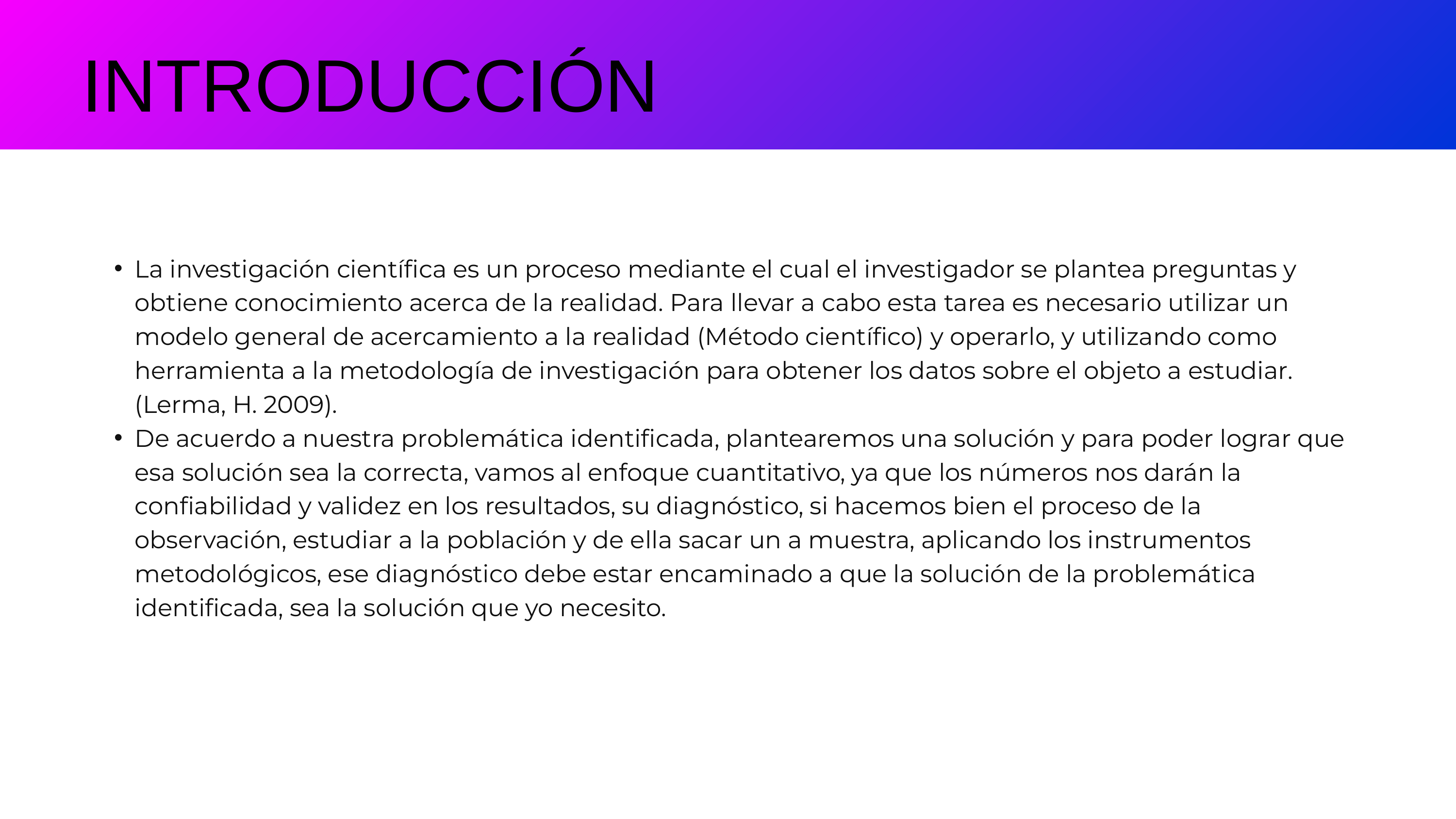

INTRODUCCIÓN

La investigación científica es un proceso mediante el cual el investigador se plantea preguntas y obtiene conocimiento acerca de la realidad. Para llevar a cabo esta tarea es necesario utilizar un modelo general de acercamiento a la realidad (Método científico) y operarlo, y utilizando como herramienta a la metodología de investigación para obtener los datos sobre el objeto a estudiar. (Lerma, H. 2009).
De acuerdo a nuestra problemática identificada, plantearemos una solución y para poder lograr que esa solución sea la correcta, vamos al enfoque cuantitativo, ya que los números nos darán la confiabilidad y validez en los resultados, su diagnóstico, si hacemos bien el proceso de la observación, estudiar a la población y de ella sacar un a muestra, aplicando los instrumentos metodológicos, ese diagnóstico debe estar encaminado a que la solución de la problemática identificada, sea la solución que yo necesito.